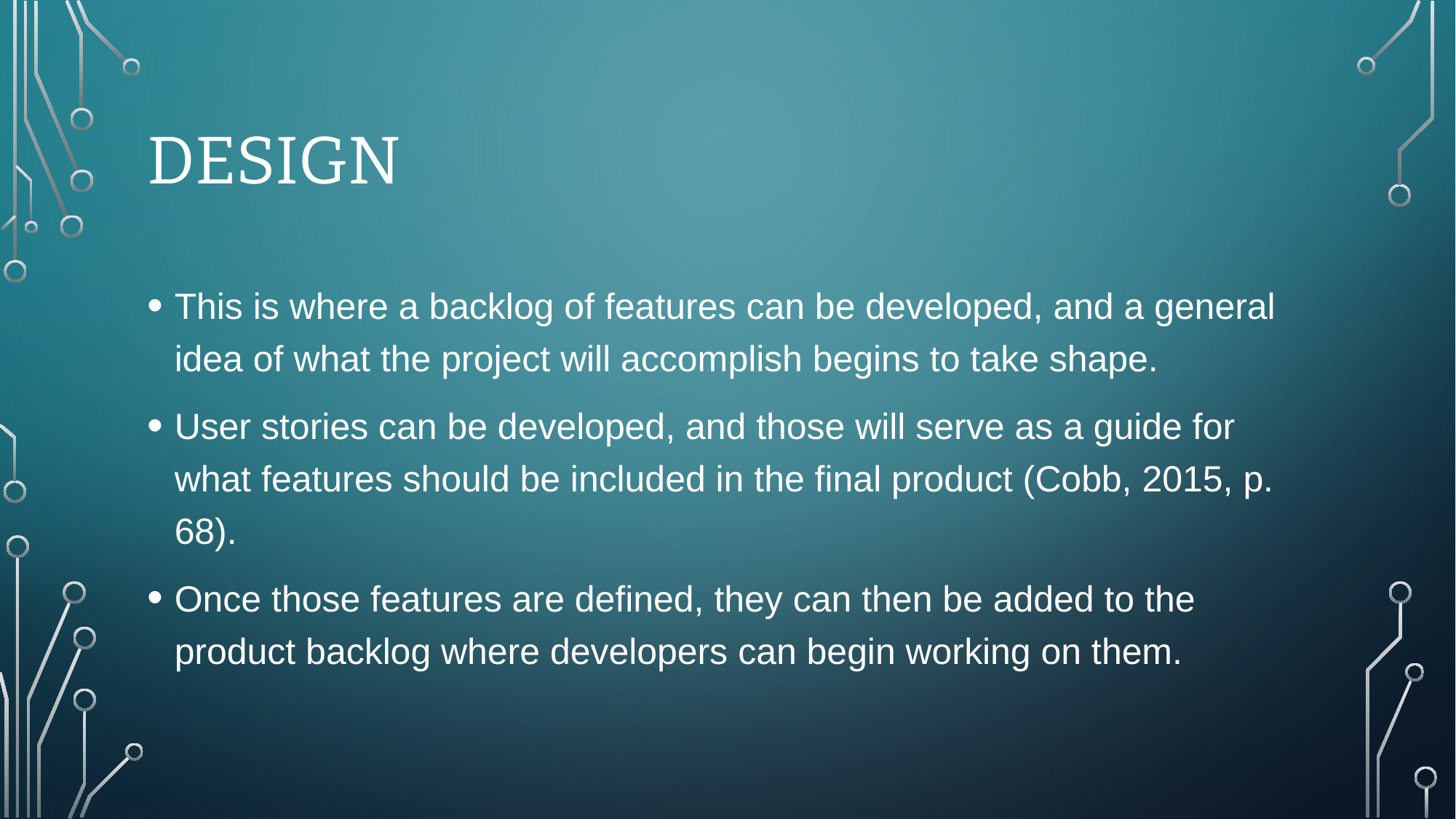

# Design
This is where a backlog of features can be developed, and a general idea of what the project will accomplish begins to take shape.
User stories can be developed, and those will serve as a guide for what features should be included in the final product (Cobb, 2015, p. 68).
Once those features are defined, they can then be added to the product backlog where developers can begin working on them.